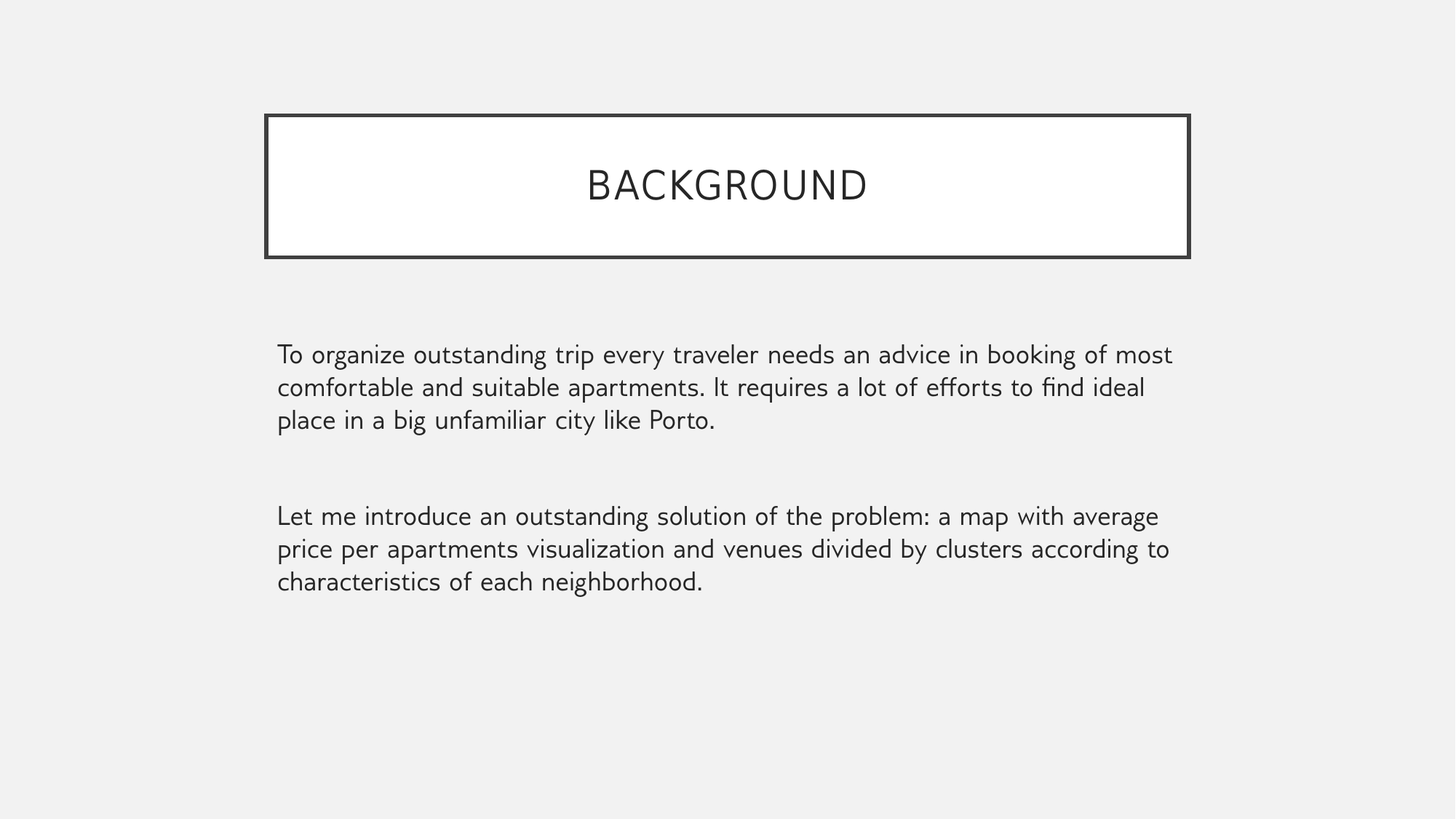

# Background
To organize outstanding trip every traveler needs an advice in booking of most comfortable and suitable apartments. It requires a lot of efforts to find ideal place in a big unfamiliar city like Porto.

Let me introduce an outstanding solution of the problem: a map with average price per apartments visualization and venues divided by clusters according to characteristics of each neighborhood.